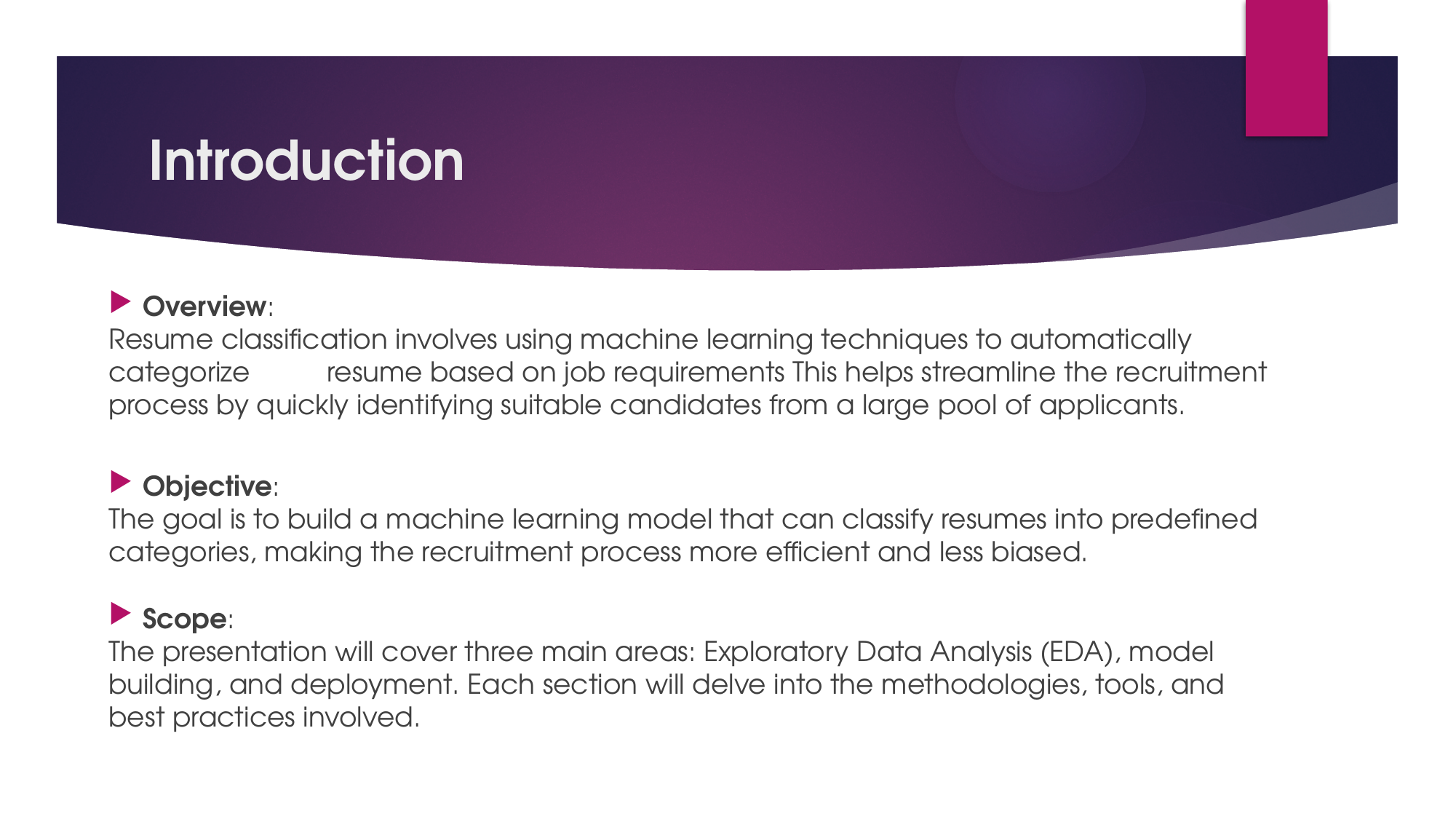

# Introduction
Overview:
Resume classification involves using machine learning techniques to automatically categorize 	resume based on job requirements This helps streamline the recruitment process by quickly identifying suitable candidates from a large pool of applicants.
Objective:
The goal is to build a machine learning model that can classify resumes into predefined categories, making the recruitment process more efficient and less biased.
Scope:
The presentation will cover three main areas: Exploratory Data Analysis (EDA), model building, and deployment. Each section will delve into the methodologies, tools, and best practices involved.